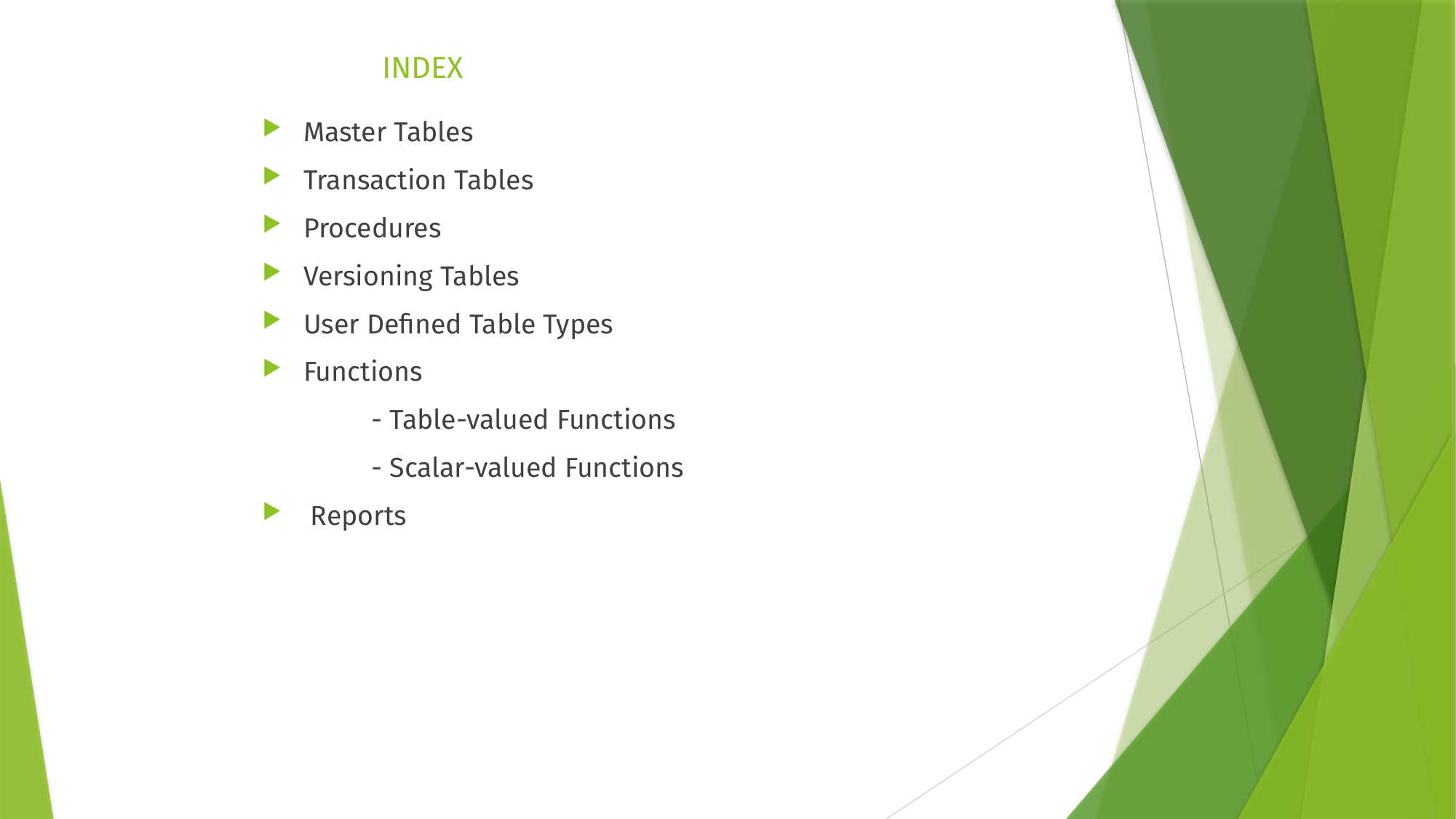

# INDEX
Master Tables
Transaction Tables
Procedures
Versioning Tables
User Defined Table Types
Functions
	- Table-valued Functions
	- Scalar-valued Functions
 Reports